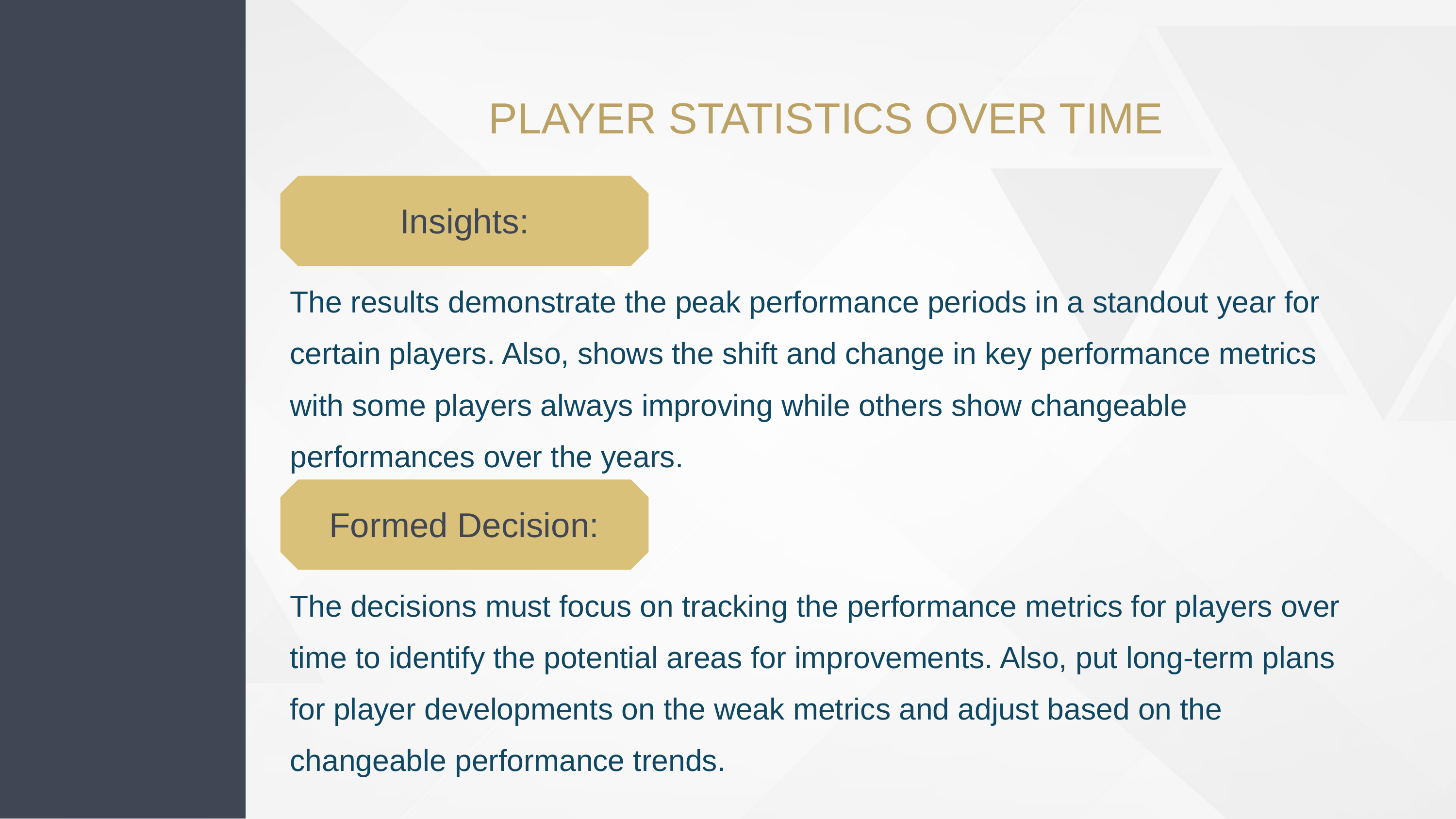

PLAYER STATISTICS OVER TIME

Insights:
The results demonstrate the peak performance periods in a standout year for certain players. Also, shows the shift and change in key performance metrics with some players always improving while others show changeable performances over the years.

Formed Decision:
The decisions must focus on tracking the performance metrics for players over time to identify the potential areas for improvements. Also, put long-term plans for player developments on the weak metrics and adjust based on the changeable performance trends.